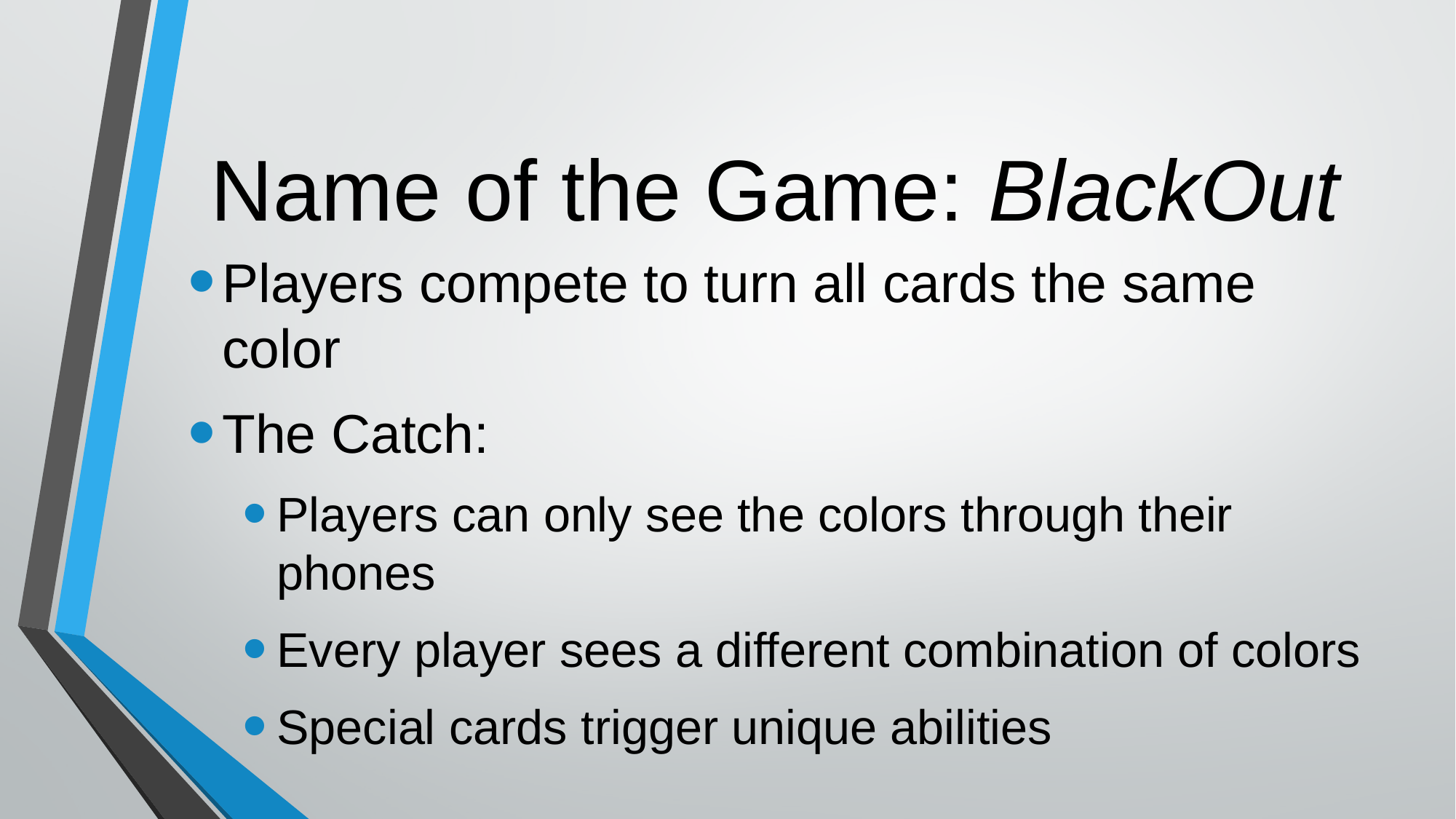

# Name of the Game: BlackOut
Players compete to turn all cards the same color
The Catch:
Players can only see the colors through their phones
Every player sees a different combination of colors
Special cards trigger unique abilities